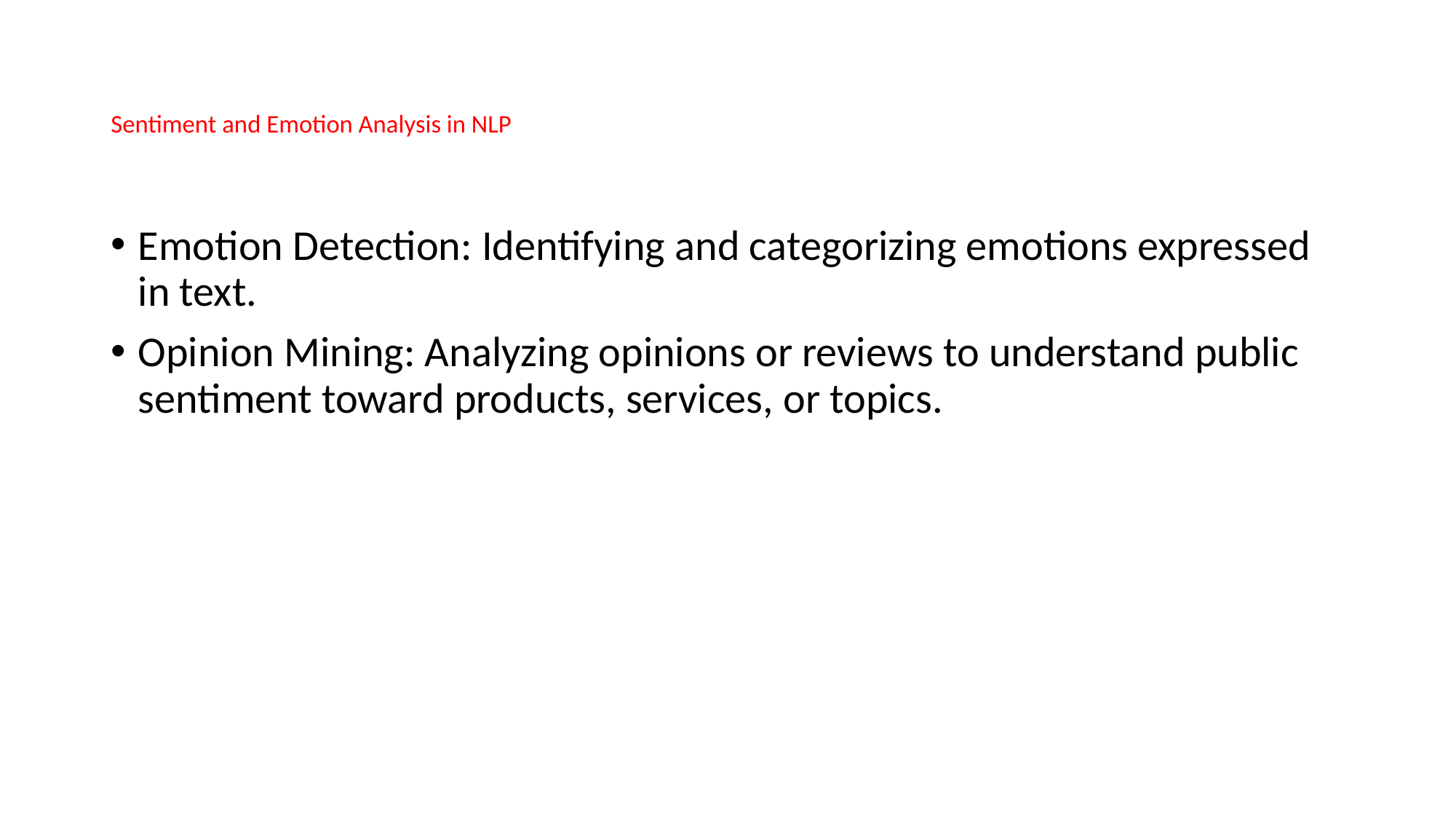

# Sentiment and Emotion Analysis in NLP
Emotion Detection: Identifying and categorizing emotions expressed in text.
Opinion Mining: Analyzing opinions or reviews to understand public sentiment toward products, services, or topics.